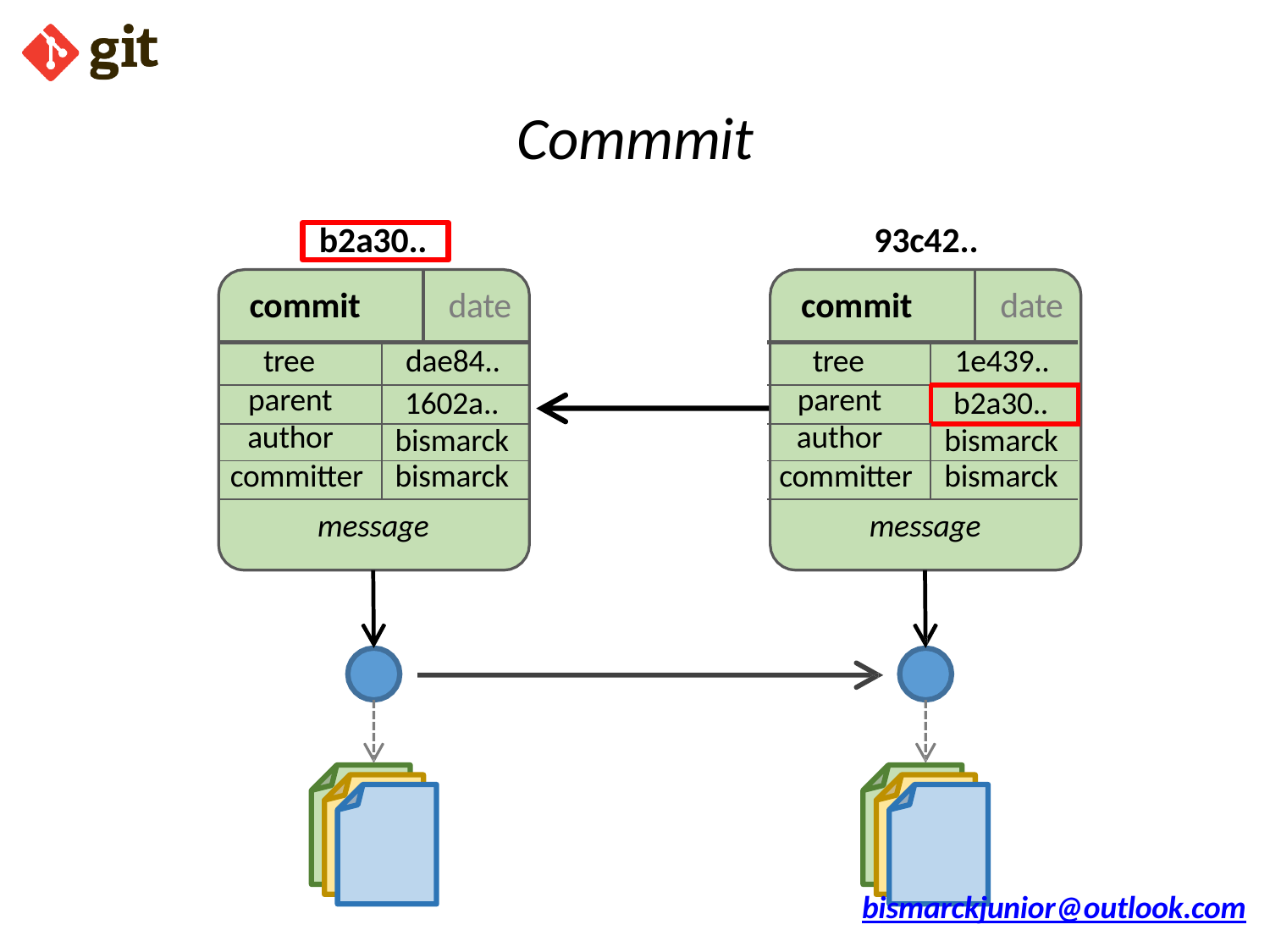

# Commmit
93c42..
b2a30..

commit
date
commit
date
| tree | dae84.. |
| --- | --- |
| parent | 1602a.. |
| author | bismarck |
| committer | bismarck |
| tree | 1e439.. |
| --- | --- |
| parent | b2a30.. |
| author | bismarck |
| committer | bismarck |

message
message
bismarckjunior@outlook.com